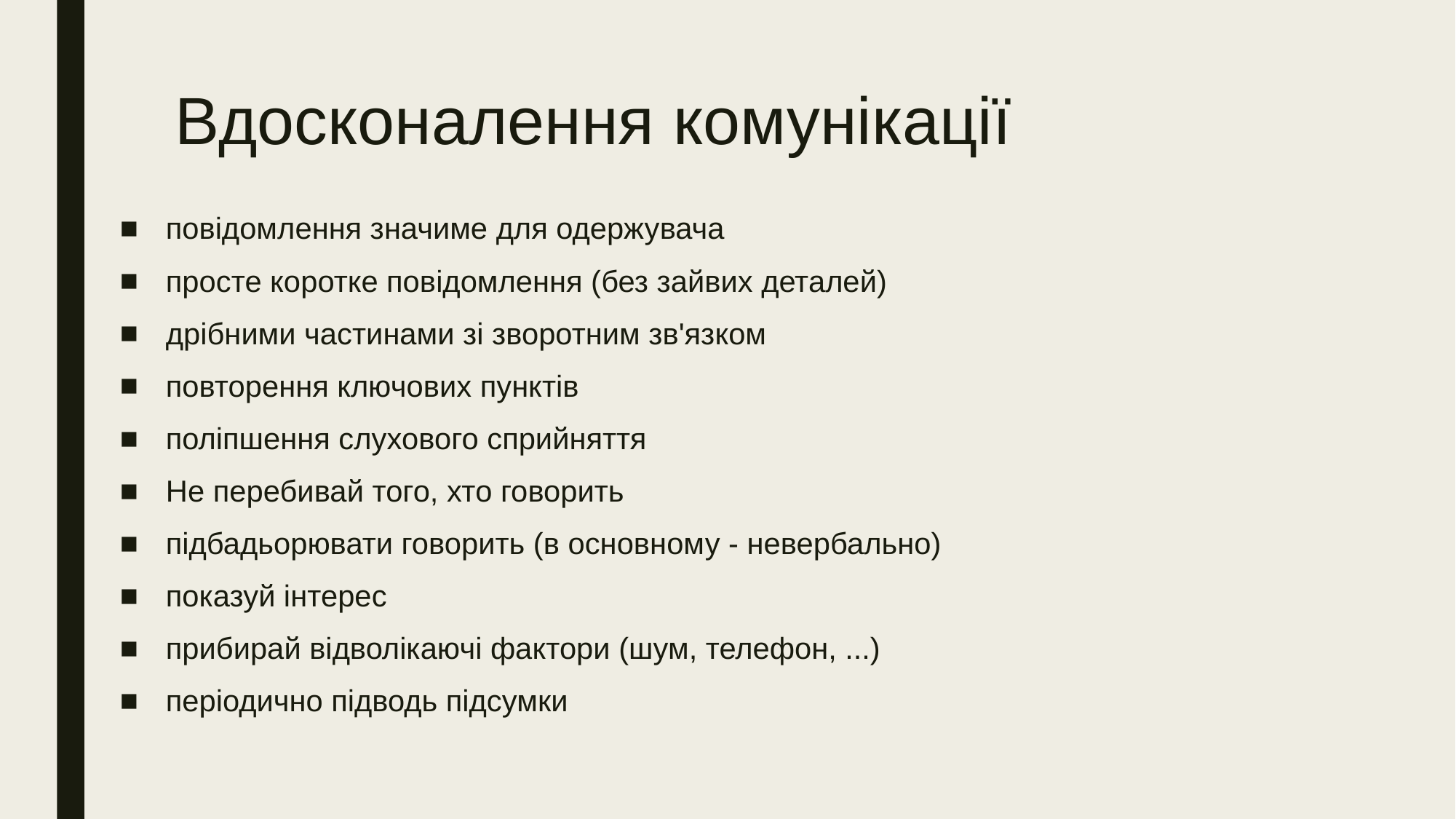

# Вдосконалення комунікації
повідомлення значиме для одержувача
просте коротке повідомлення (без зайвих деталей)
дрібними частинами зі зворотним зв'язком
повторення ключових пунктів
поліпшення слухового сприйняття
Не перебивай того, хто говорить
підбадьорювати говорить (в основному - невербально)
показуй інтерес
прибирай відволікаючі фактори (шум, телефон, ...)
періодично підводь підсумки